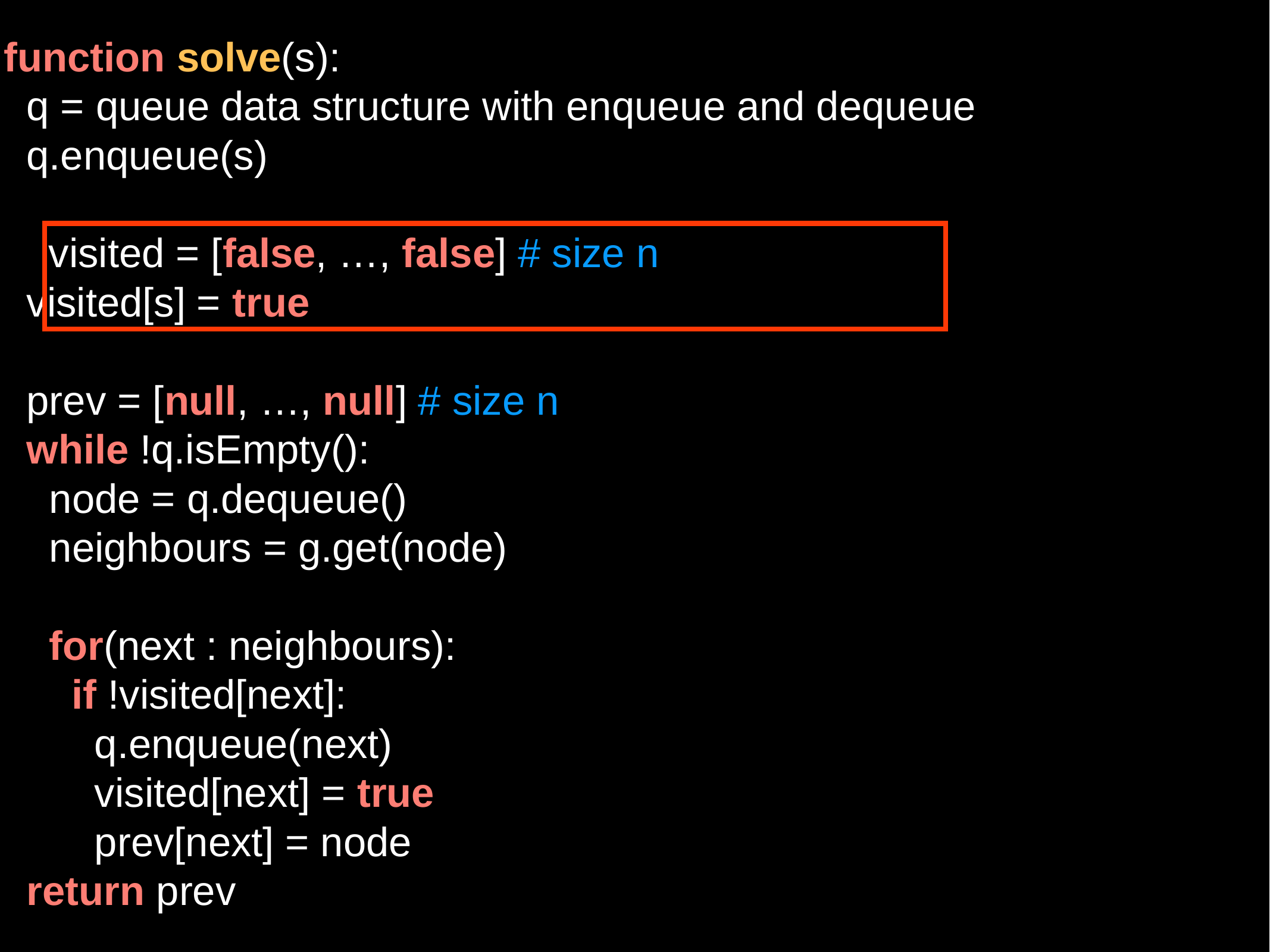

function solve(s):
  q = queue data structure with enqueue and dequeue
  q.enqueue(s)

visited = [false, …, false] # size n
  visited[s] = true

  prev = [null, …, null] # size n
  while !q.isEmpty():
    node = q.dequeue()
    neighbours = g.get(node)

    for(next : neighbours):
      if !visited[next]:
        q.enqueue(next)
        visited[next] = true
        prev[next] = node
  return prev